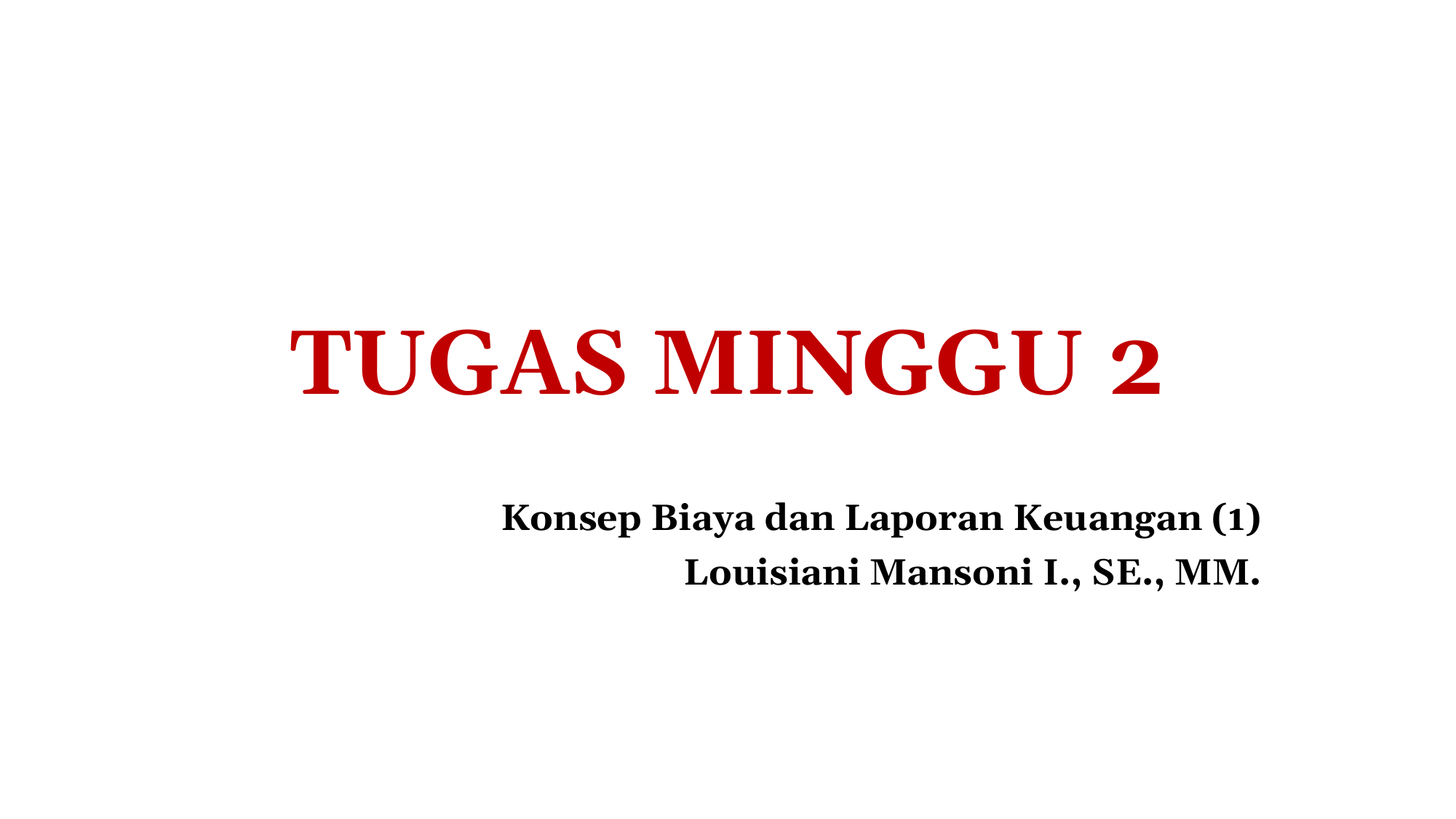

# TUGAS MINGGU 2
Konsep Biaya dan Laporan Keuangan (1)
Louisiani Mansoni I., SE., MM.